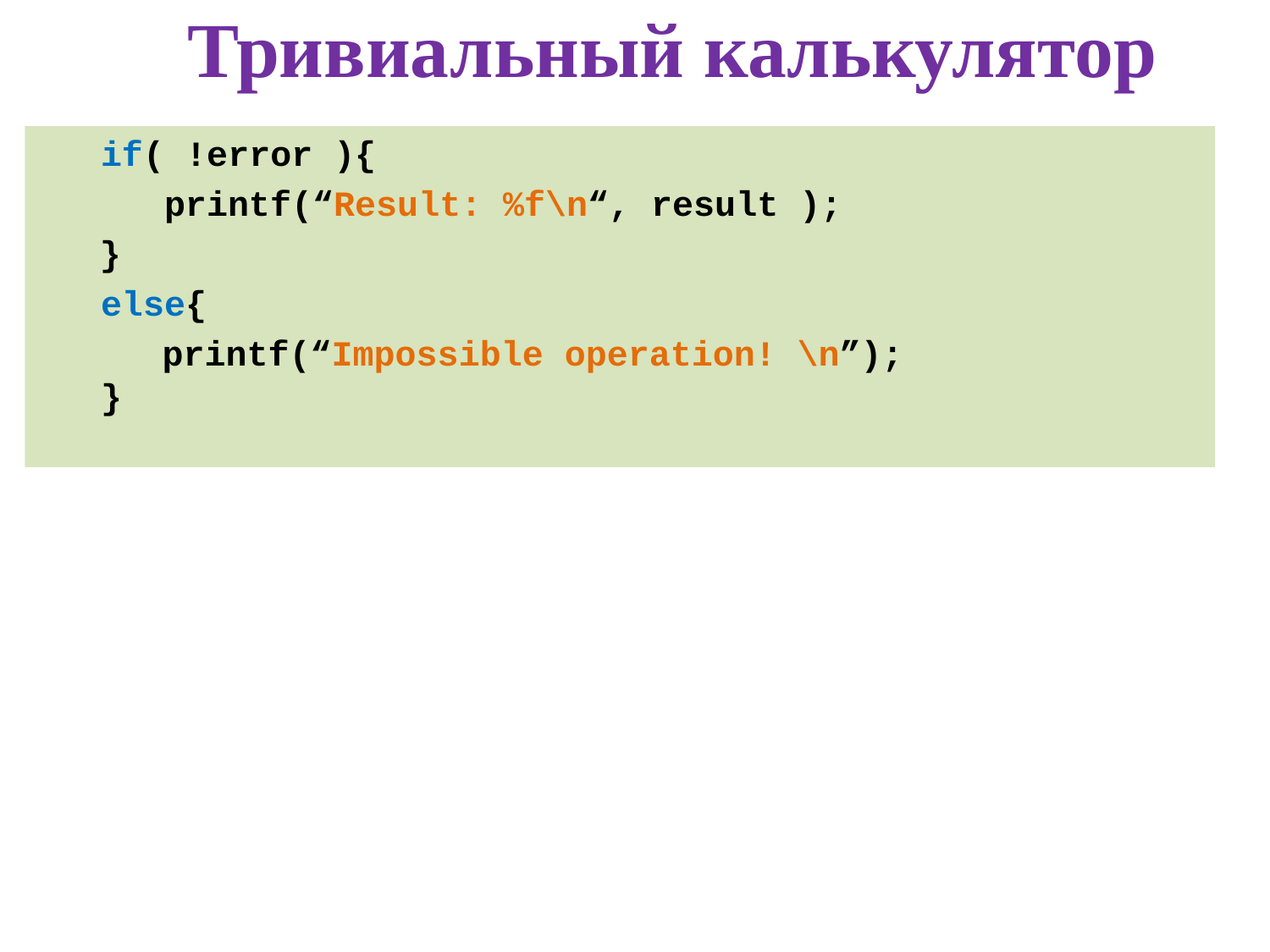

Тривиальный калькулятор
   if( !error ){
      printf(“Result: %f\n“, result );
	}
   else{
 		printf(“Impossible operation! \n”);
   }